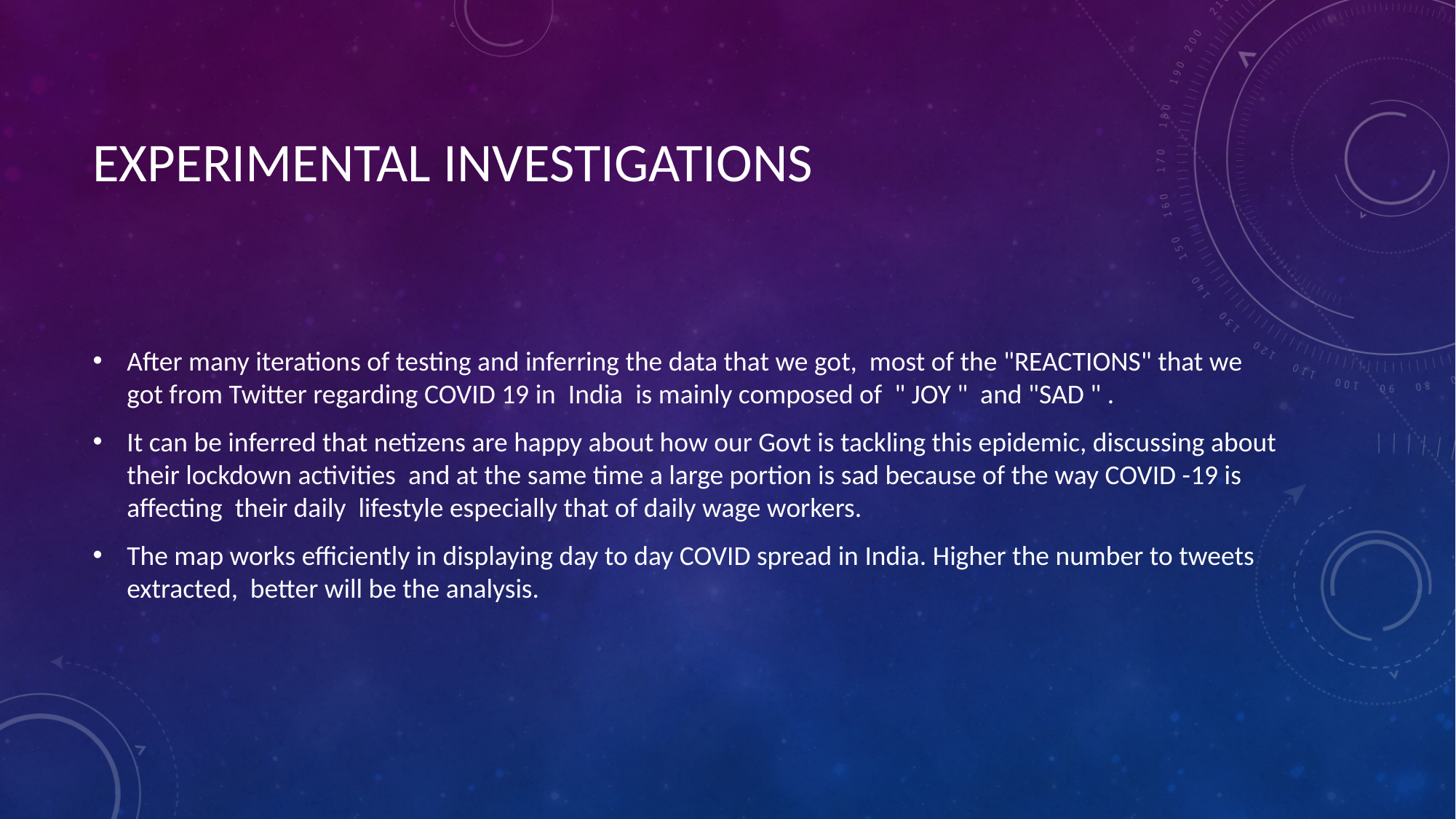

# EXPERIMENTAL INVESTIGATIONS
After many iterations of testing and inferring the data that we got,  most of the "REACTIONS" that we got from Twitter regarding COVID 19 in  India  is mainly composed of  " JOY "  and "SAD " .
It can be inferred that netizens are happy about how our Govt is tackling this epidemic, discussing about their lockdown activities  and at the same time a large portion is sad because of the way COVID -19 is affecting  their daily  lifestyle especially that of daily wage workers.
The map works efficiently in displaying day to day COVID spread in India. Higher the number to tweets extracted,  better will be the analysis.